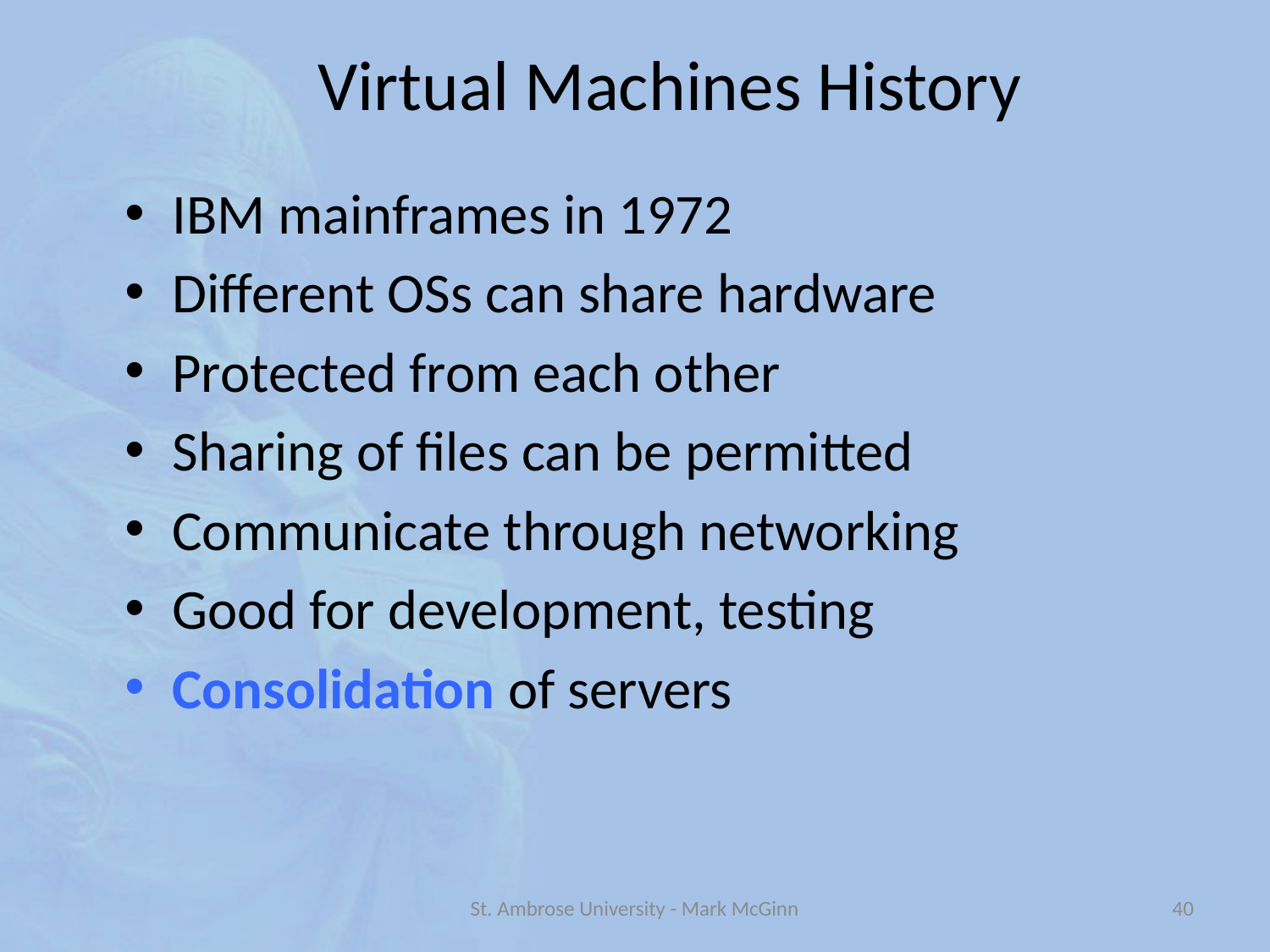

# Virtual Machines History
IBM mainframes in 1972
Different OSs can share hardware
Protected from each other
Sharing of files can be permitted
Communicate through networking
Good for development, testing
Consolidation of servers

St. Ambrose University - Mark McGinn
40